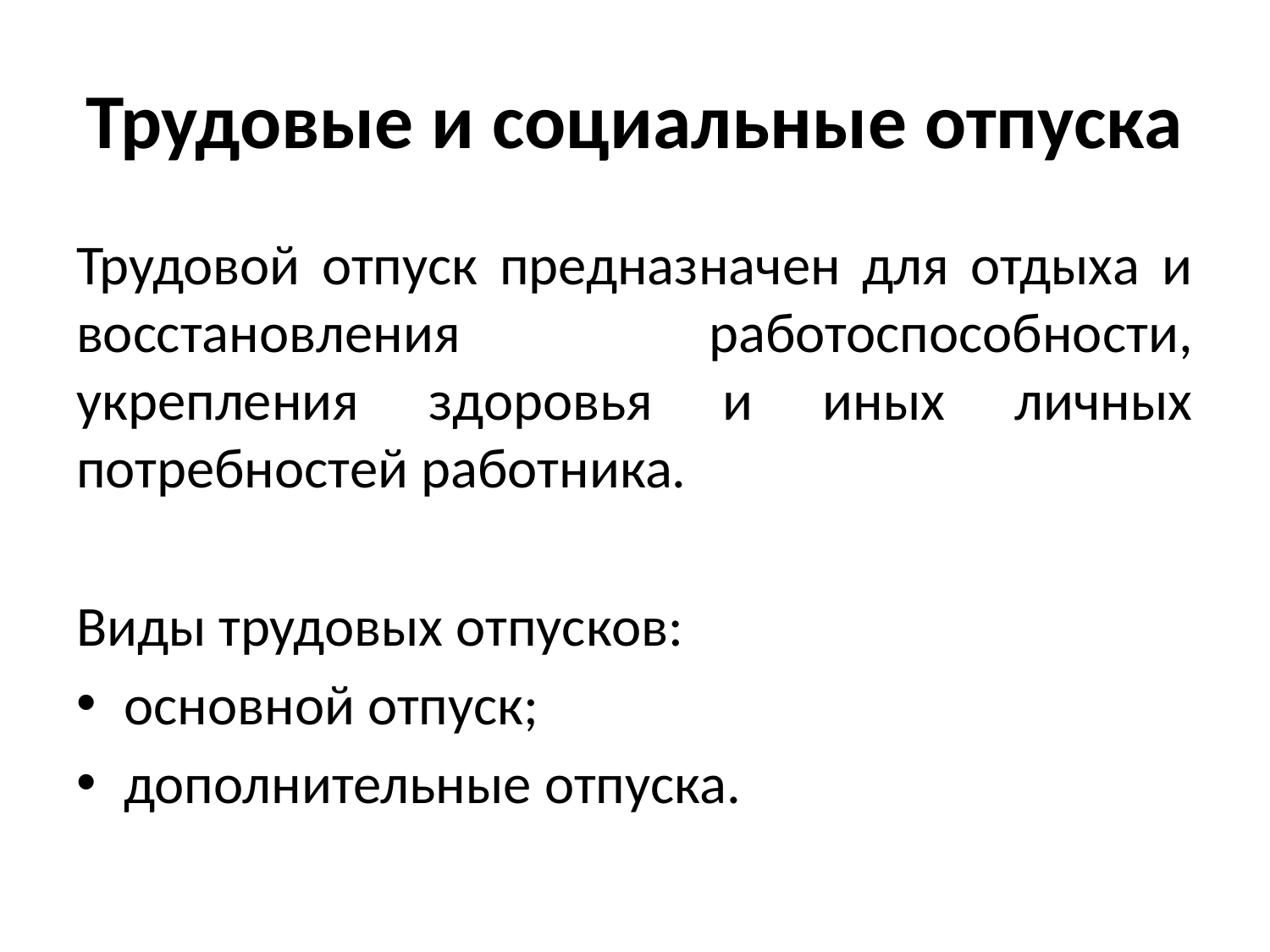

# Трудовые и социальные отпуска
Трудовой отпуск предназначен для отдыха и восстановления работоспособности, укрепления здоровья и иных личных потребностей работника.

Виды трудовых отпусков:
основной отпуск;
дополнительные отпуска.